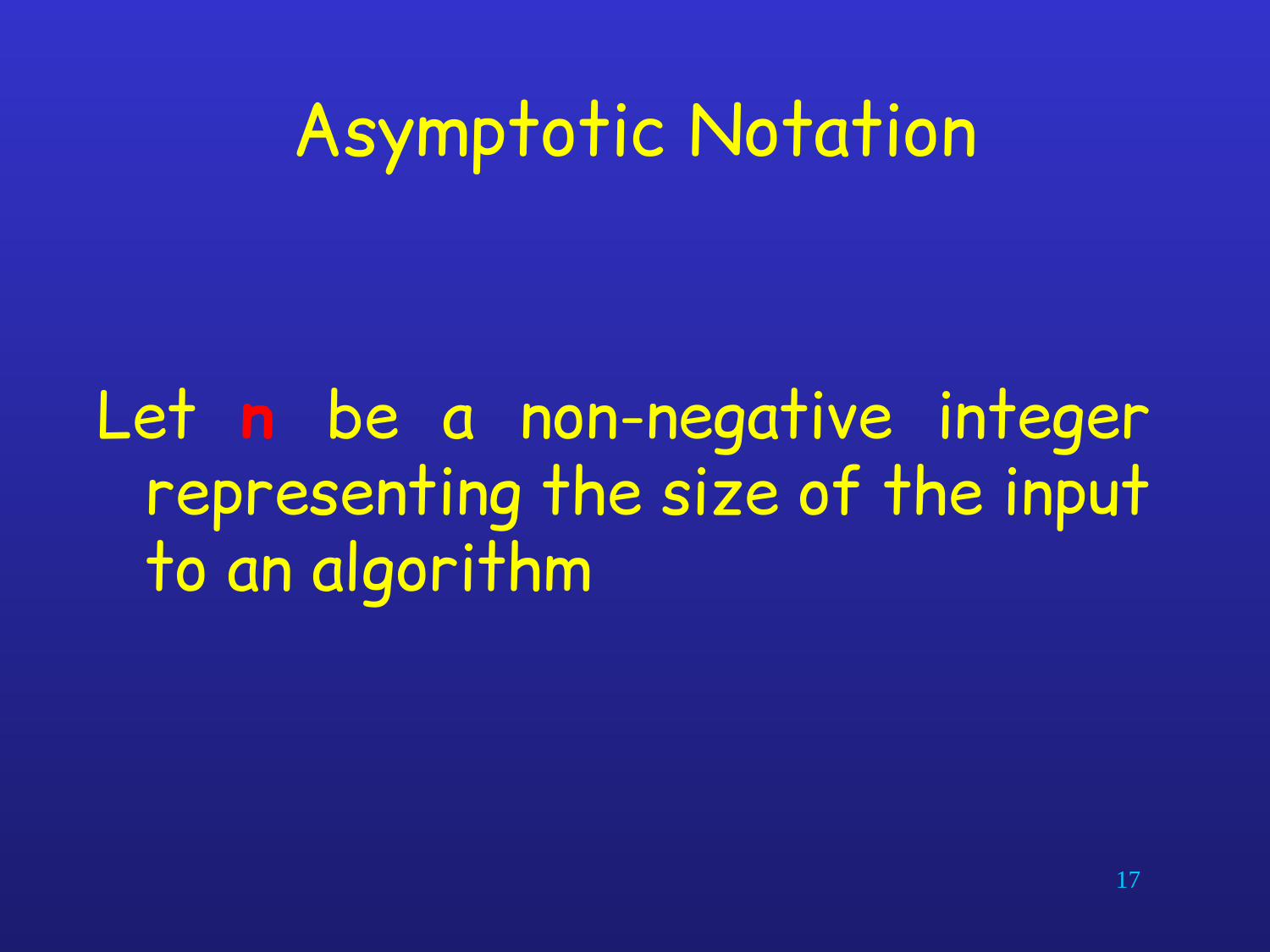

# Asymptotic Notation

Let n be a non-negative integer representing the size of the input to an algorithm

17